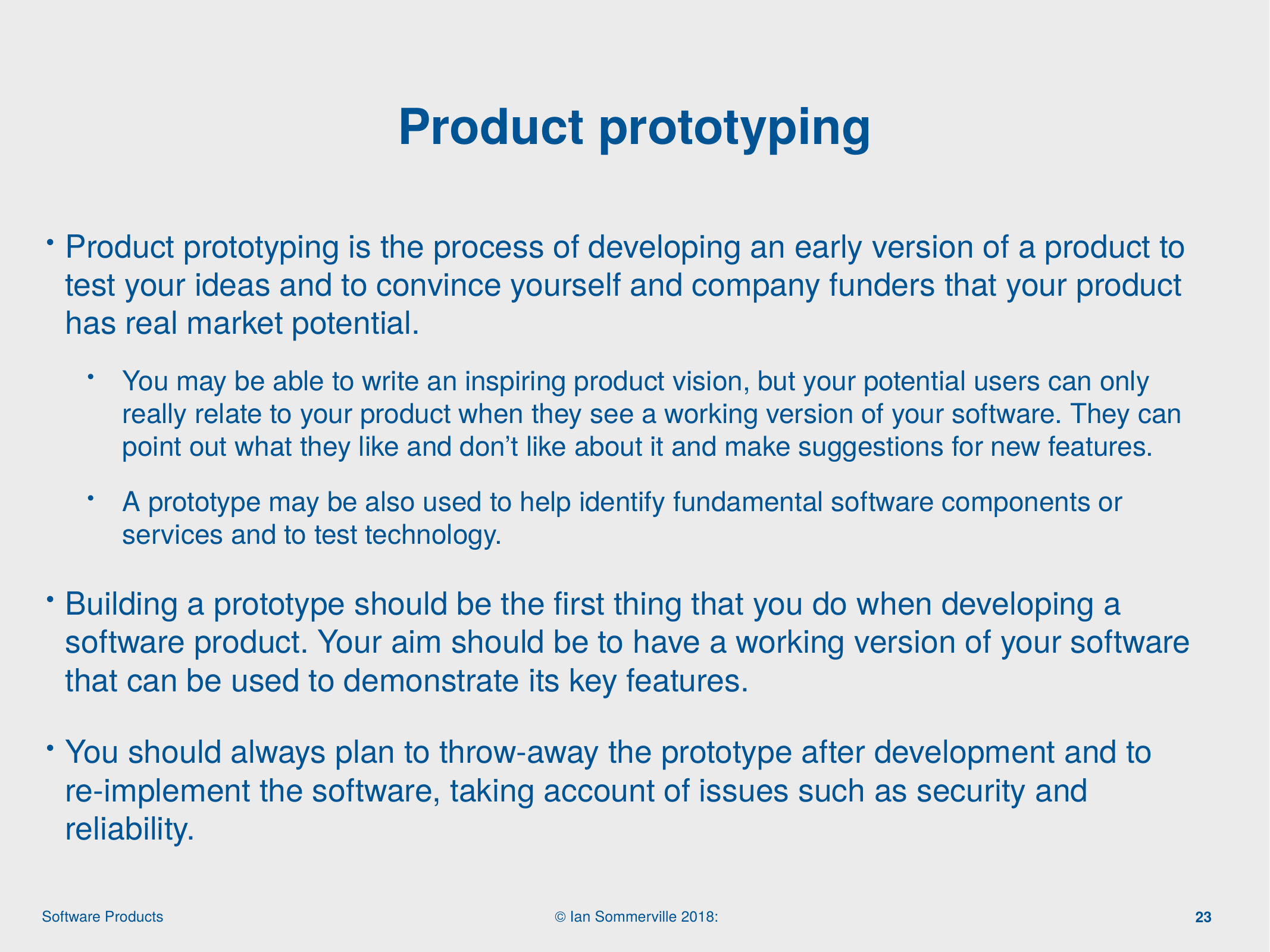

# Product prototyping
Product prototyping is the process of developing an early version of a product to test your ideas and to convince yourself and company funders that your product has real market potential.
You may be able to write an inspiring product vision, but your potential users can only really relate to your product when they see a working version of your software. They can point out what they like and don’t like about it and make suggestions for new features.
A prototype may be also used to help identify fundamental software components or services and to test technology.
Building a prototype should be the first thing that you do when developing a software product. Your aim should be to have a working version of your software that can be used to demonstrate its key features.
You should always plan to throw-away the prototype after development and to re-implement the software, taking account of issues such as security and reliability.
23